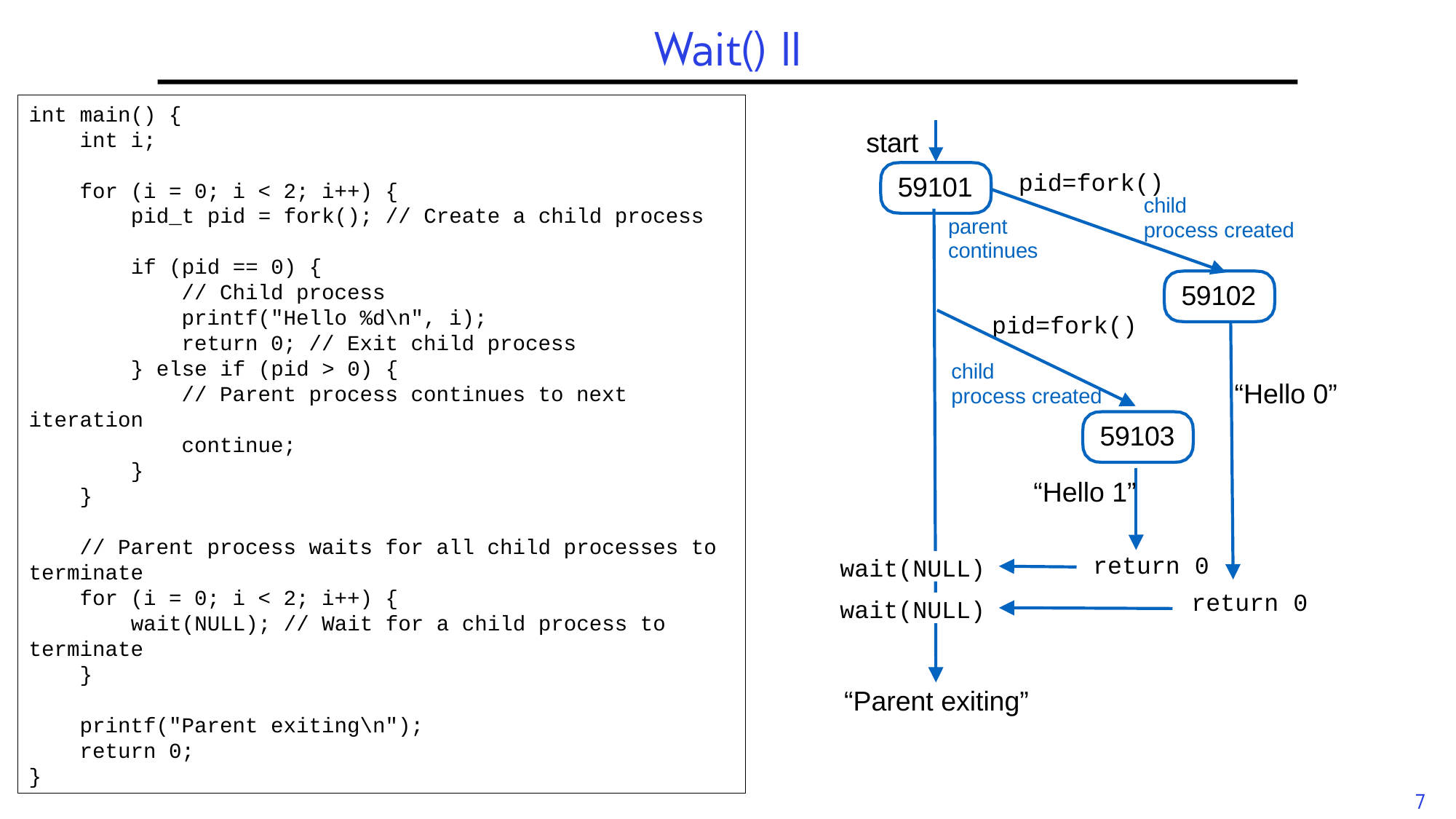

# Wait() II
int main() {
    int i;

    for (i = 0; i < 2; i++) {
        pid_t pid = fork(); // Create a child process

        if (pid == 0) {
            // Child process
            printf("Hello %d\n", i);
            return 0; // Exit child process
        } else if (pid > 0) {
            // Parent process continues to next iteration
            continue;
        }
    }

    // Parent process waits for all child processes to terminate
    for (i = 0; i < 2; i++) {
        wait(NULL); // Wait for a child process to terminate
    }

    printf("Parent exiting\n");
    return 0;
}

start

59101
parent continues

pid=fork()
child
process created

59102
pid=fork()
child
process created
“Hello 0”

59103
“Hello 1”

return 0
wait(NULL)
return 0
wait(NULL)
“Parent exiting”